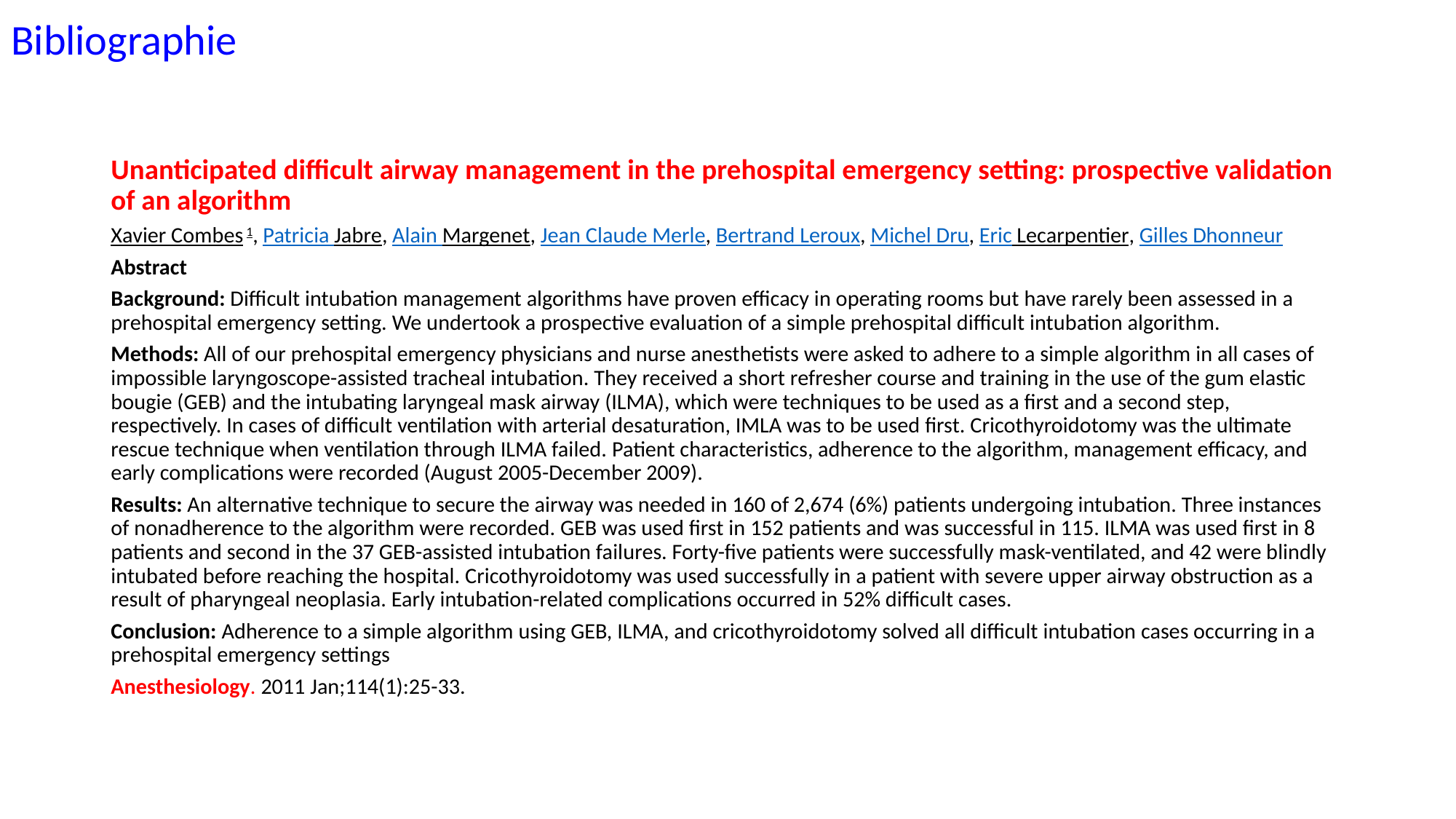

# Bibliographie
Unanticipated difficult airway management in the prehospital emergency setting: prospective validation of an algorithm
Xavier Combes 1, Patricia Jabre, Alain Margenet, Jean Claude Merle, Bertrand Leroux, Michel Dru, Eric Lecarpentier, Gilles Dhonneur
Abstract
Background: Difficult intubation management algorithms have proven efficacy in operating rooms but have rarely been assessed in a prehospital emergency setting. We undertook a prospective evaluation of a simple prehospital difficult intubation algorithm.
Methods: All of our prehospital emergency physicians and nurse anesthetists were asked to adhere to a simple algorithm in all cases of impossible laryngoscope-assisted tracheal intubation. They received a short refresher course and training in the use of the gum elastic bougie (GEB) and the intubating laryngeal mask airway (ILMA), which were techniques to be used as a first and a second step, respectively. In cases of difficult ventilation with arterial desaturation, IMLA was to be used first. Cricothyroidotomy was the ultimate rescue technique when ventilation through ILMA failed. Patient characteristics, adherence to the algorithm, management efficacy, and early complications were recorded (August 2005-December 2009).
Results: An alternative technique to secure the airway was needed in 160 of 2,674 (6%) patients undergoing intubation. Three instances of nonadherence to the algorithm were recorded. GEB was used first in 152 patients and was successful in 115. ILMA was used first in 8 patients and second in the 37 GEB-assisted intubation failures. Forty-five patients were successfully mask-ventilated, and 42 were blindly intubated before reaching the hospital. Cricothyroidotomy was used successfully in a patient with severe upper airway obstruction as a result of pharyngeal neoplasia. Early intubation-related complications occurred in 52% difficult cases.
Conclusion: Adherence to a simple algorithm using GEB, ILMA, and cricothyroidotomy solved all difficult intubation cases occurring in a prehospital emergency settings
Anesthesiology. 2011 Jan;114(1):25-33.